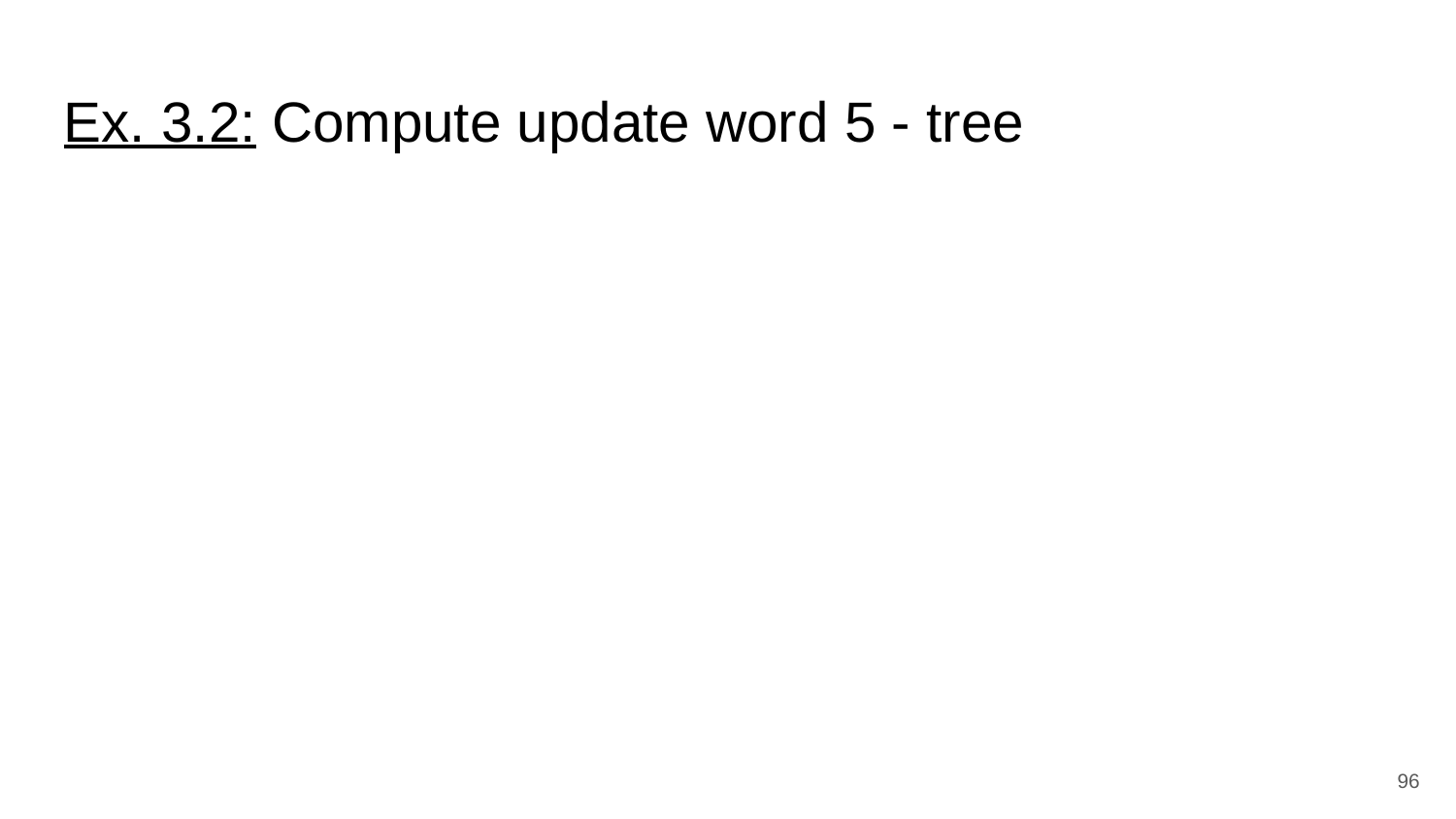

Ex. 3.2: Compute update word 5 - tree
96